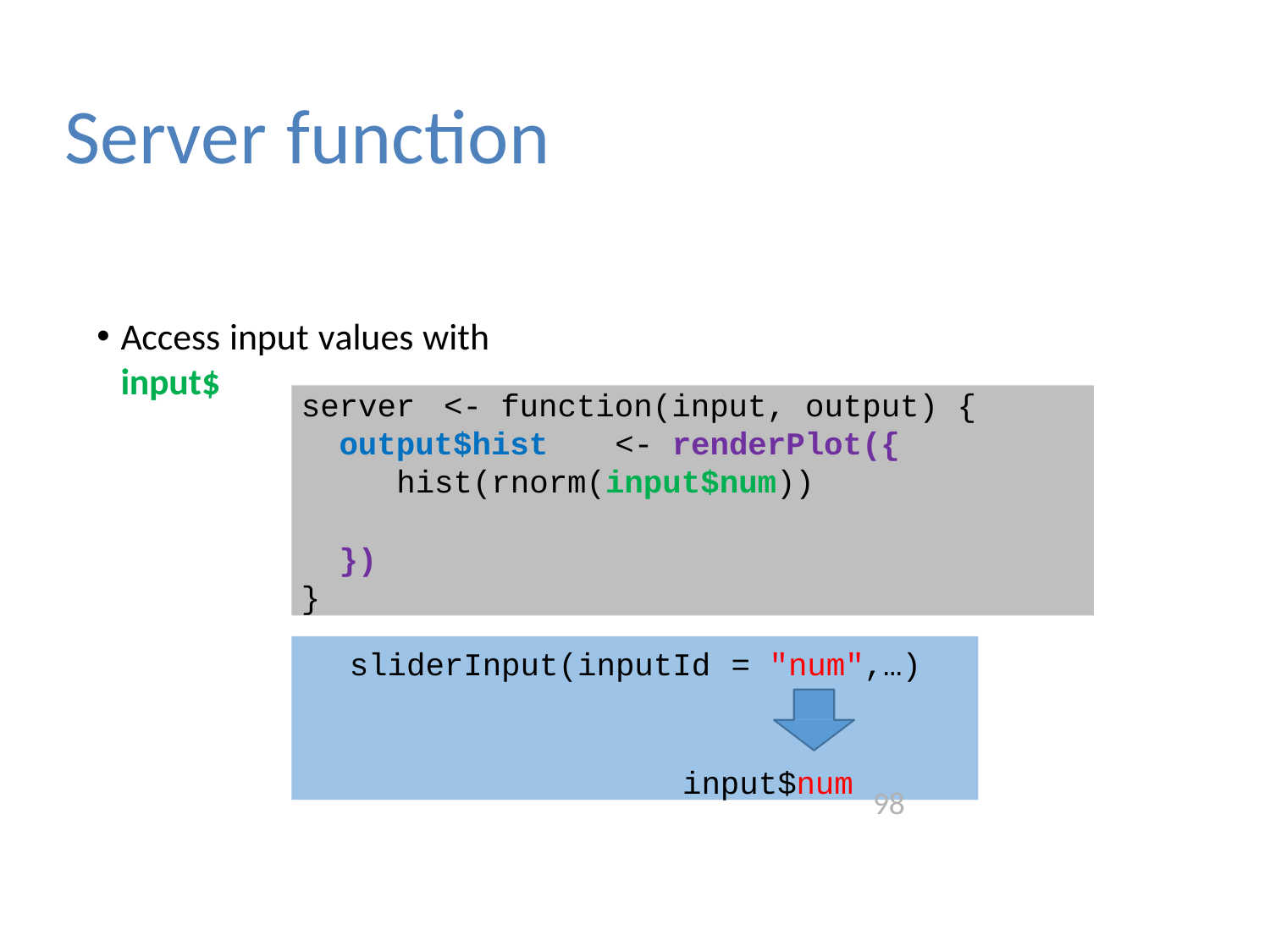

# Server function
Access input values with input$
server	<-	function(input,	output)	{
output$hist	<-	renderPlot({
hist(rnorm(input$num))

})
}

sliderInput(inputId	=	"num",…)

input$num

98